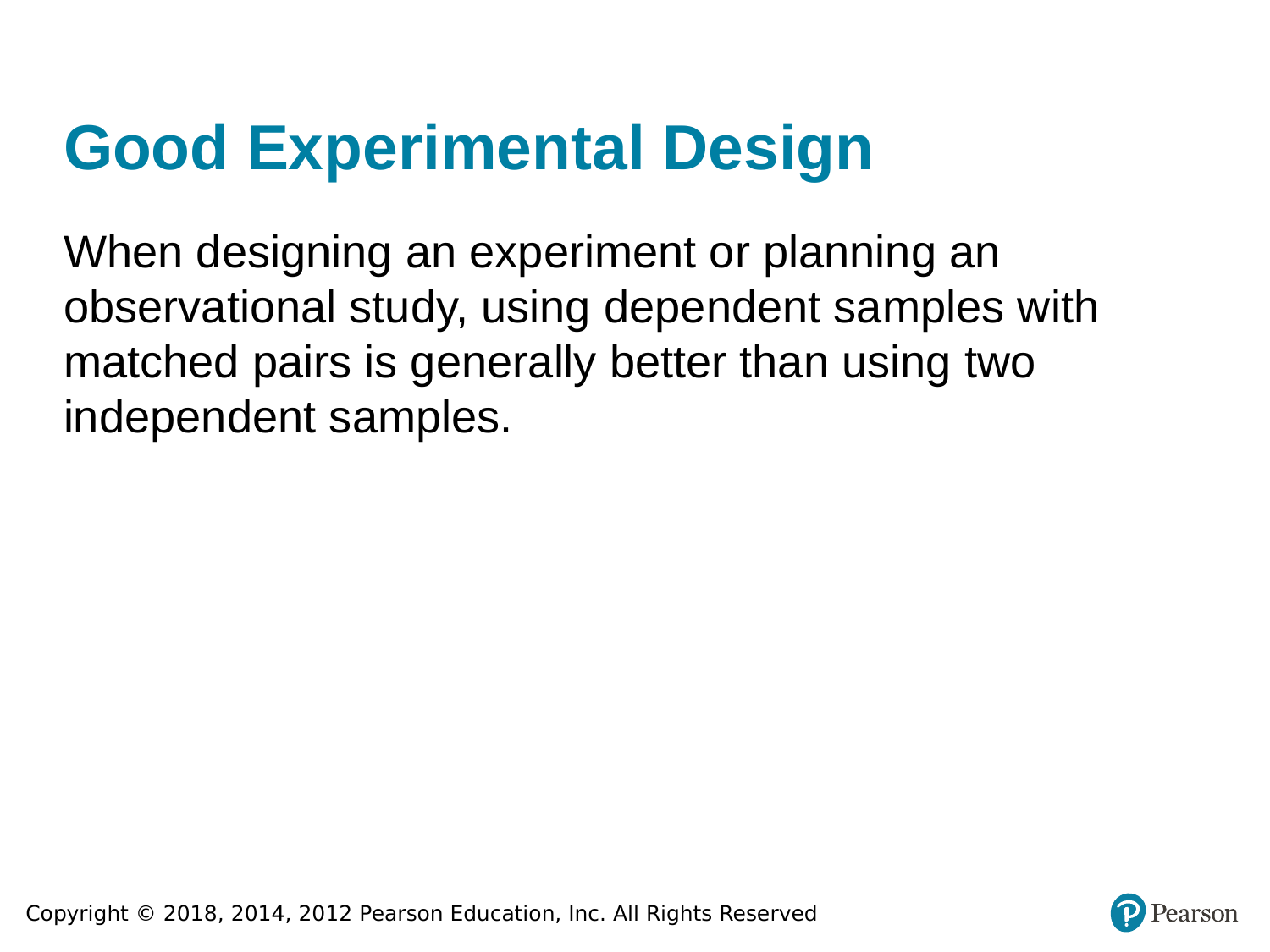

# Good Experimental Design
When designing an experiment or planning an observational study, using dependent samples with matched pairs is generally better than using two independent samples.